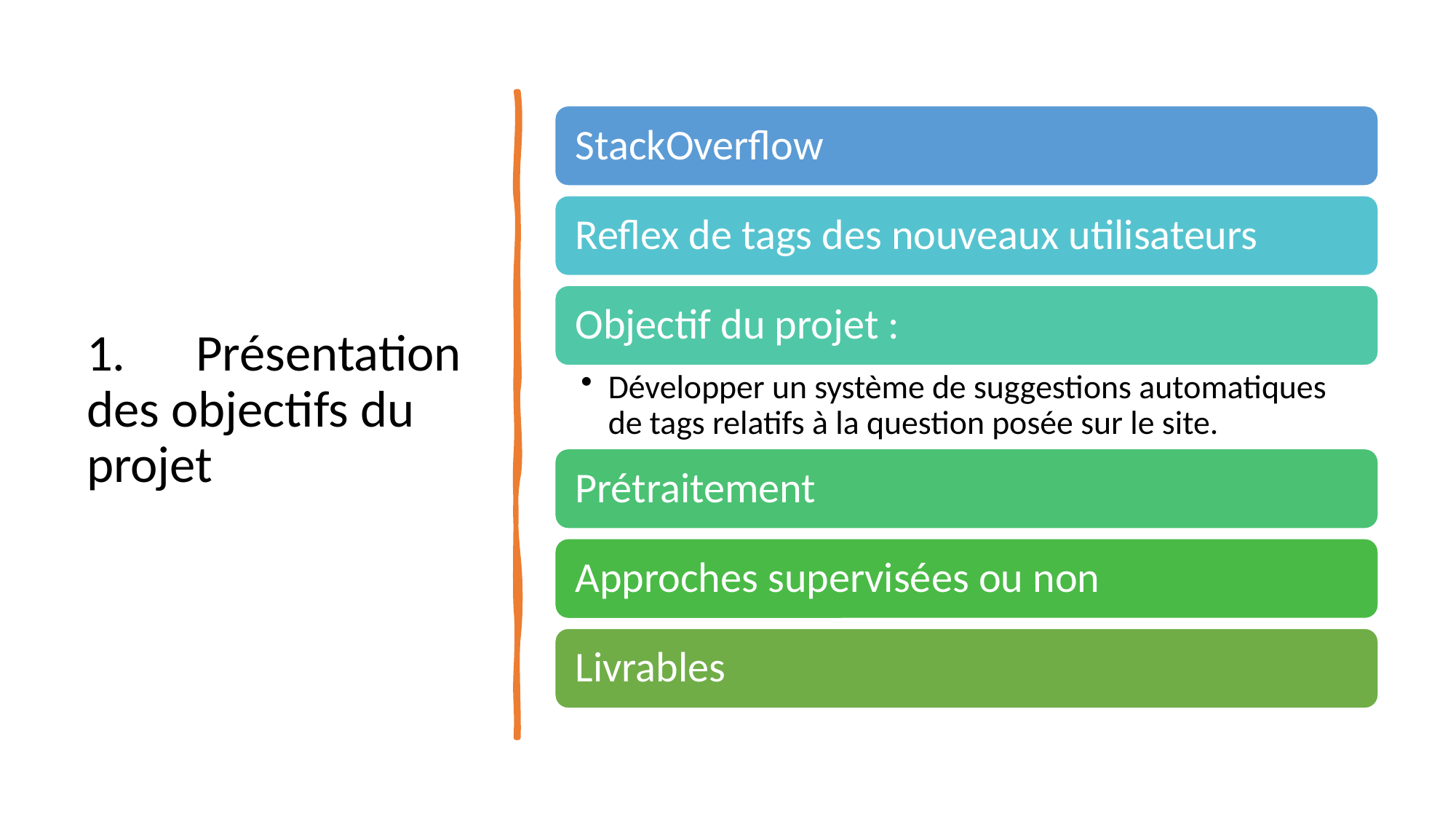

StackOverflow
Reflex de tags des nouveaux utilisateurs
Objectif du projet :
Développer un système de suggestions automatiques de tags relatifs à la question posée sur le site.
Prétraitement
Approches supervisées ou non
Livrables
# 1.	Présentation des objectifs du projet